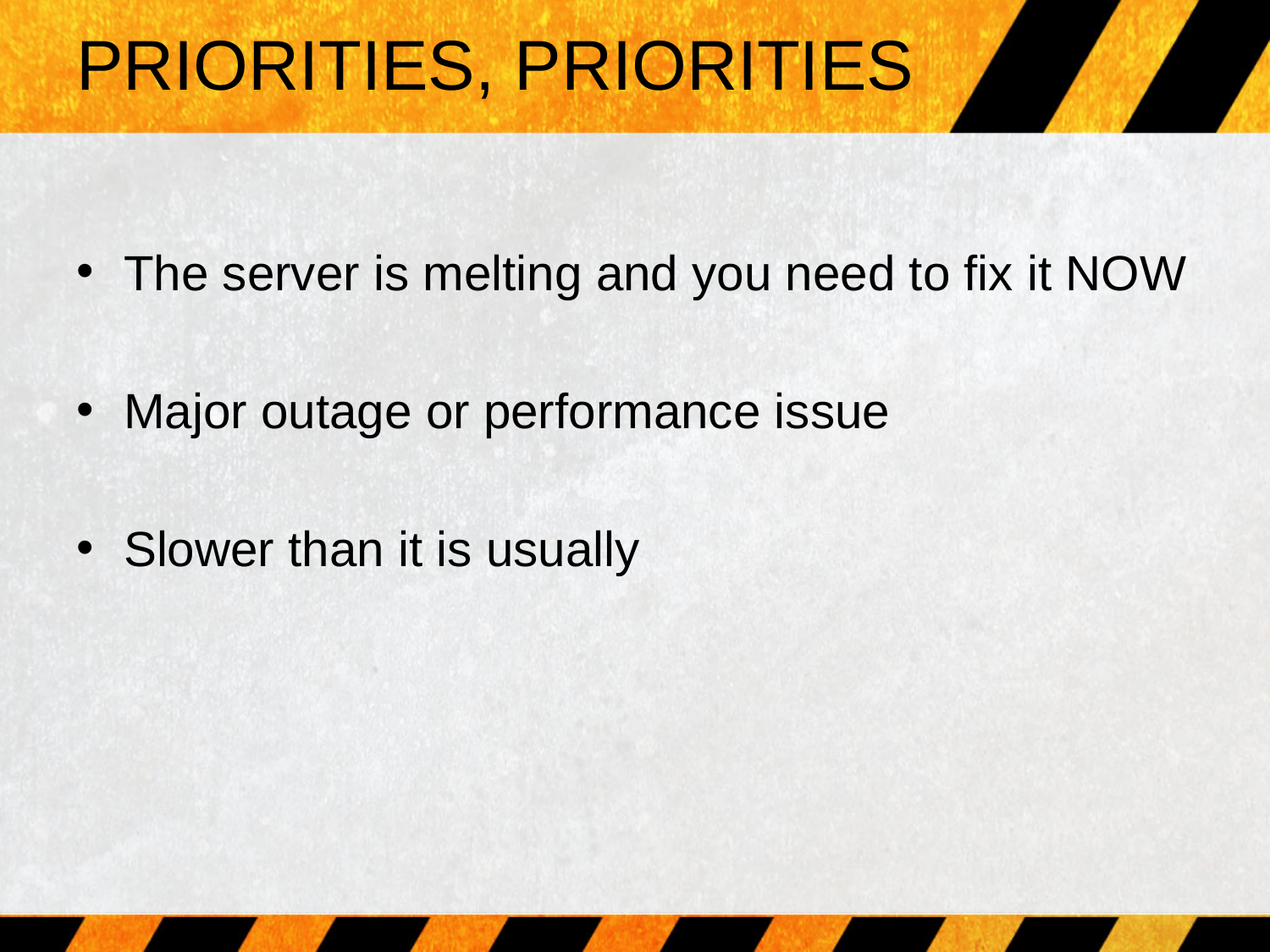

# PRIORITIES, PRIORITIES

The server is melting and you need to fix it NOW

Major outage or performance issue

Slower than it is usually